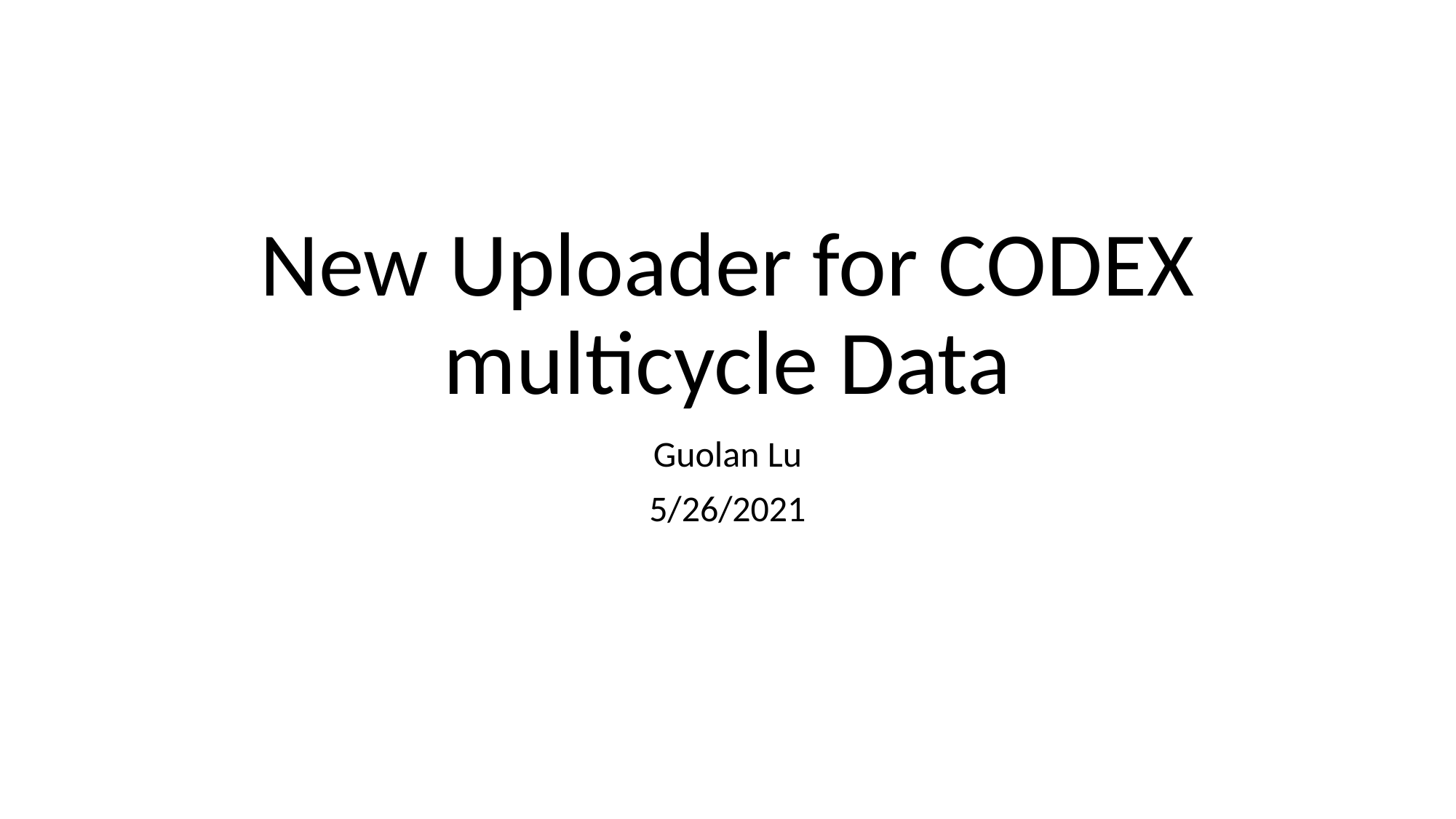

# New Uploader for CODEX multicycle Data
Guolan Lu
5/26/2021